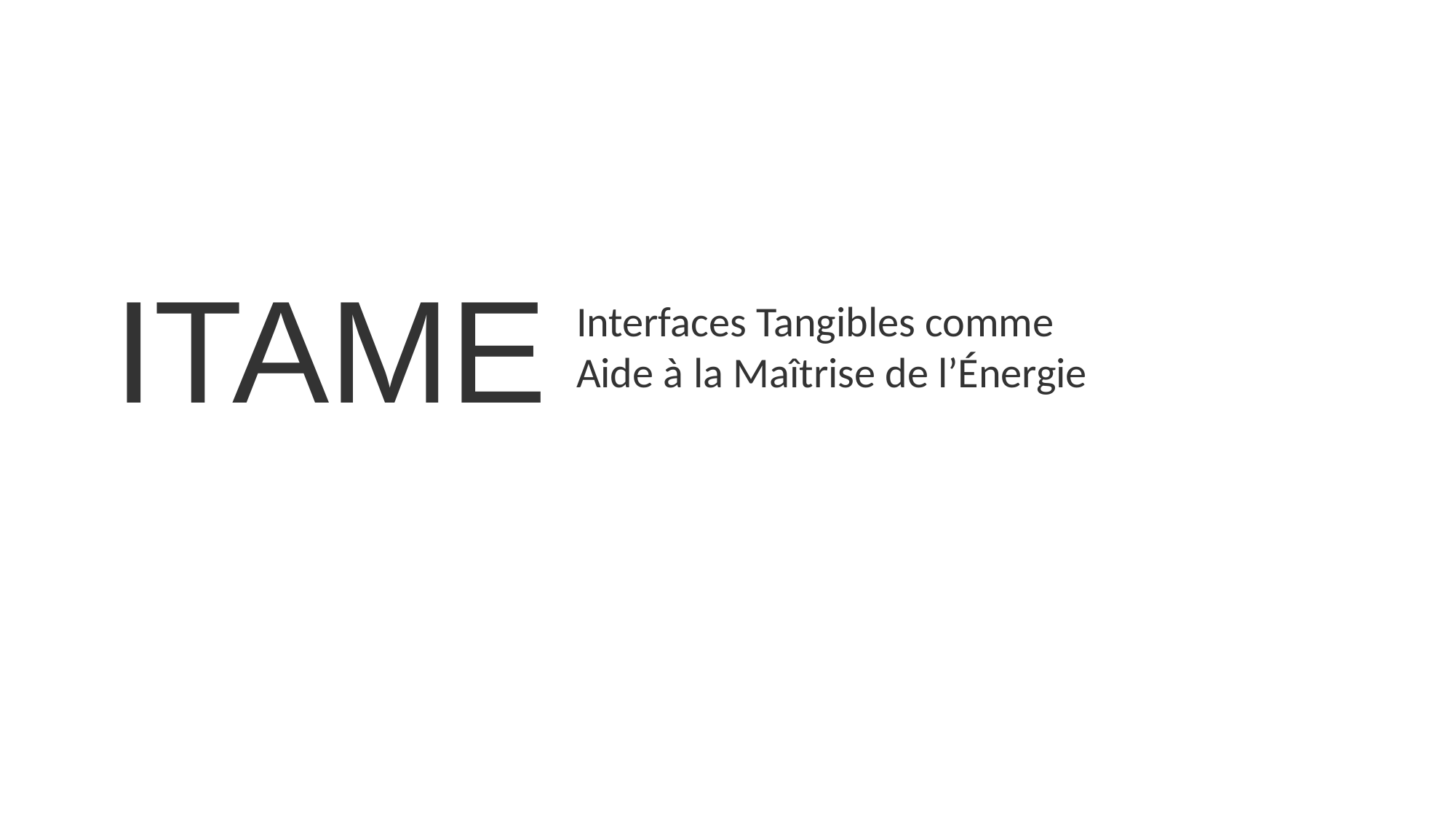

ITAME
Interfaces Tangibles comme Aide à la Maîtrise de l’Énergie